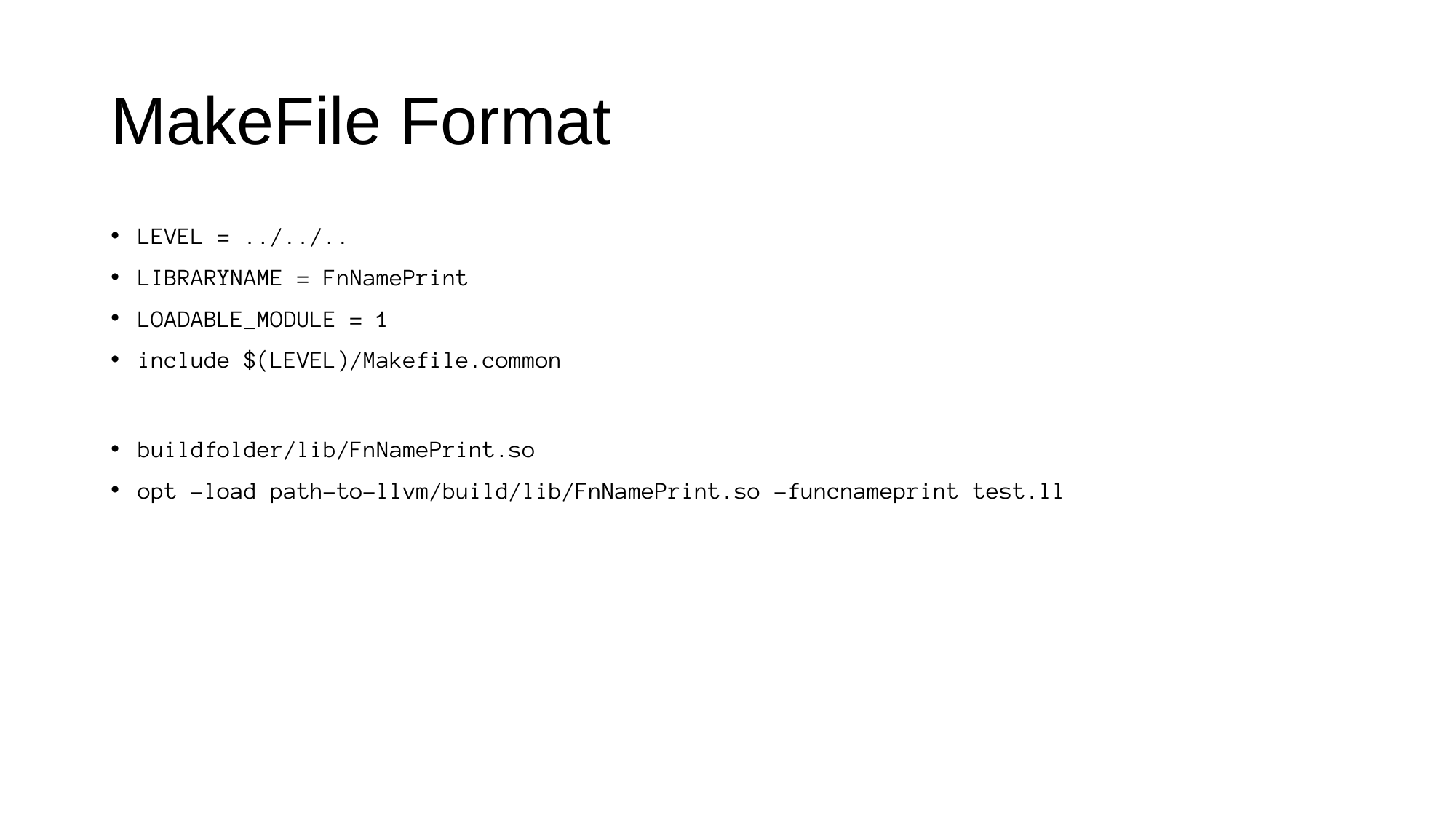

# MakeFile Format
LEVEL = ../../..
LIBRARYNAME = FnNamePrint
LOADABLE_MODULE = 1
include $(LEVEL)/Makefile.common

buildfolder/lib/FnNamePrint.so
opt -load path-to-llvm/build/lib/FnNamePrint.so -funcnameprint test.ll